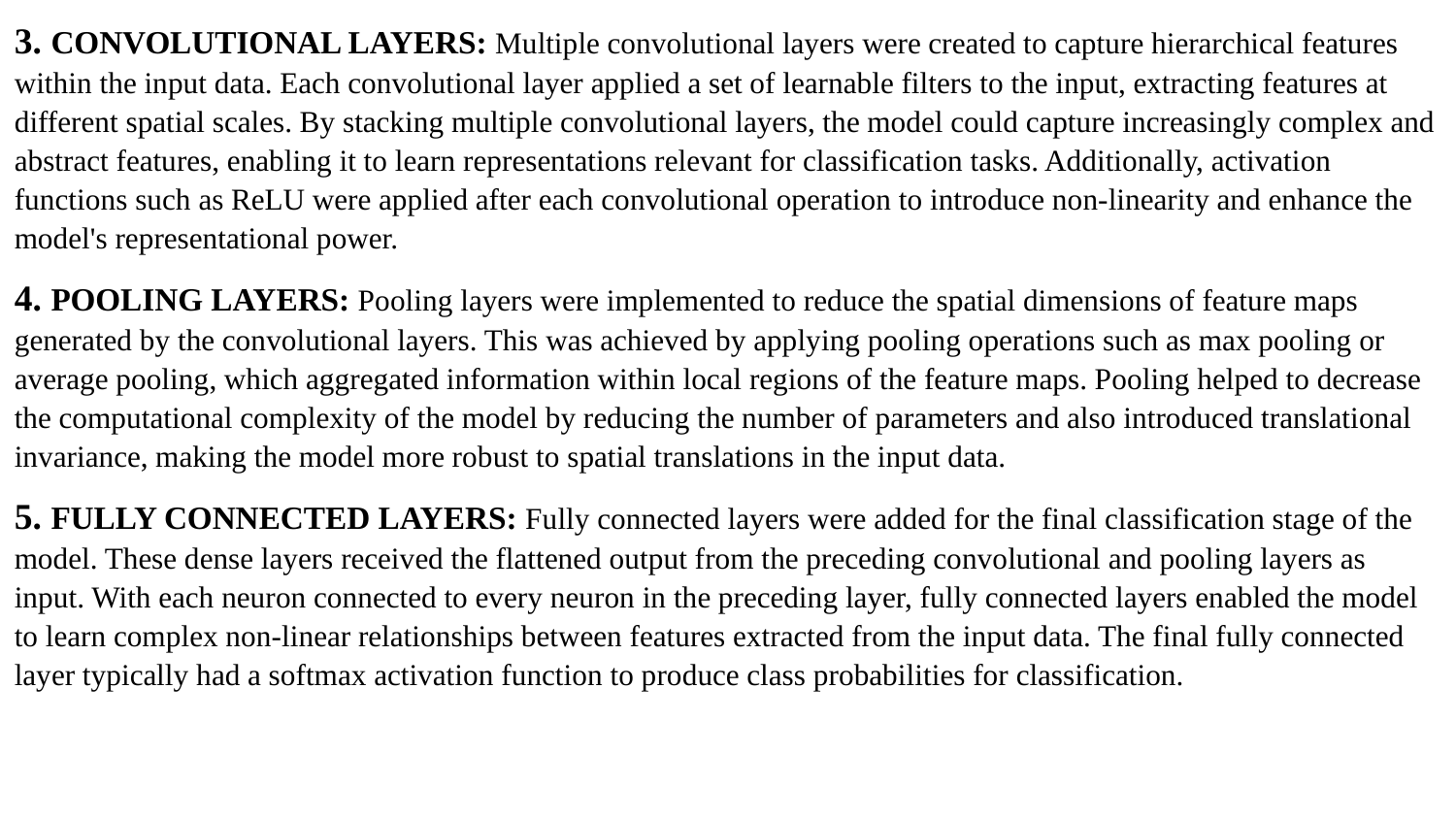

3. CONVOLUTIONAL LAYERS: Multiple convolutional layers were created to capture hierarchical features within the input data. Each convolutional layer applied a set of learnable filters to the input, extracting features at different spatial scales. By stacking multiple convolutional layers, the model could capture increasingly complex and abstract features, enabling it to learn representations relevant for classification tasks. Additionally, activation functions such as ReLU were applied after each convolutional operation to introduce non-linearity and enhance the model's representational power.
4. POOLING LAYERS: Pooling layers were implemented to reduce the spatial dimensions of feature maps generated by the convolutional layers. This was achieved by applying pooling operations such as max pooling or average pooling, which aggregated information within local regions of the feature maps. Pooling helped to decrease the computational complexity of the model by reducing the number of parameters and also introduced translational invariance, making the model more robust to spatial translations in the input data.
5. FULLY CONNECTED LAYERS: Fully connected layers were added for the final classification stage of the model. These dense layers received the flattened output from the preceding convolutional and pooling layers as input. With each neuron connected to every neuron in the preceding layer, fully connected layers enabled the model to learn complex non-linear relationships between features extracted from the input data. The final fully connected layer typically had a softmax activation function to produce class probabilities for classification.